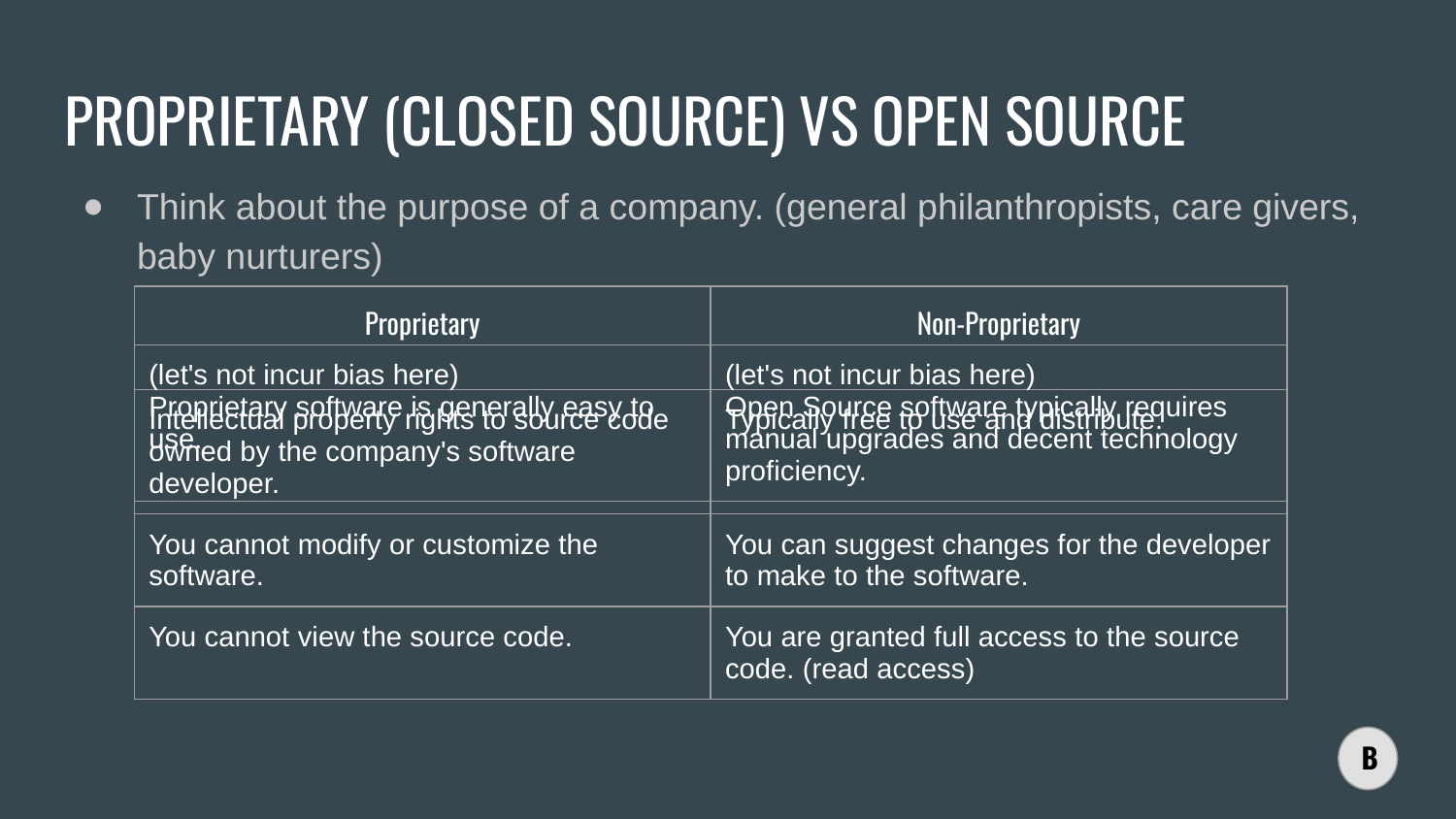

# PROPRIETARY (CLOSED SOURCE) VS OPEN SOURCE
Think about the purpose of a company. (general philanthropists, care givers, baby nurturers)
| Proprietary | Non-Proprietary |
| --- | --- |
| Intellectual property rights to source code owned by the company's software developer. | Typically free to use and distribute. |
| You cannot modify or customize the software. | You can suggest changes for the developer to make to the software. |
| You cannot view the source code. | You are granted full access to the source code. (read access) |
| (let's not incur bias here) Proprietary software is generally easy to use. | (let's not incur bias here) Open Source software typically requires manual upgrades and decent technology proficiency. |
| --- | --- |
B